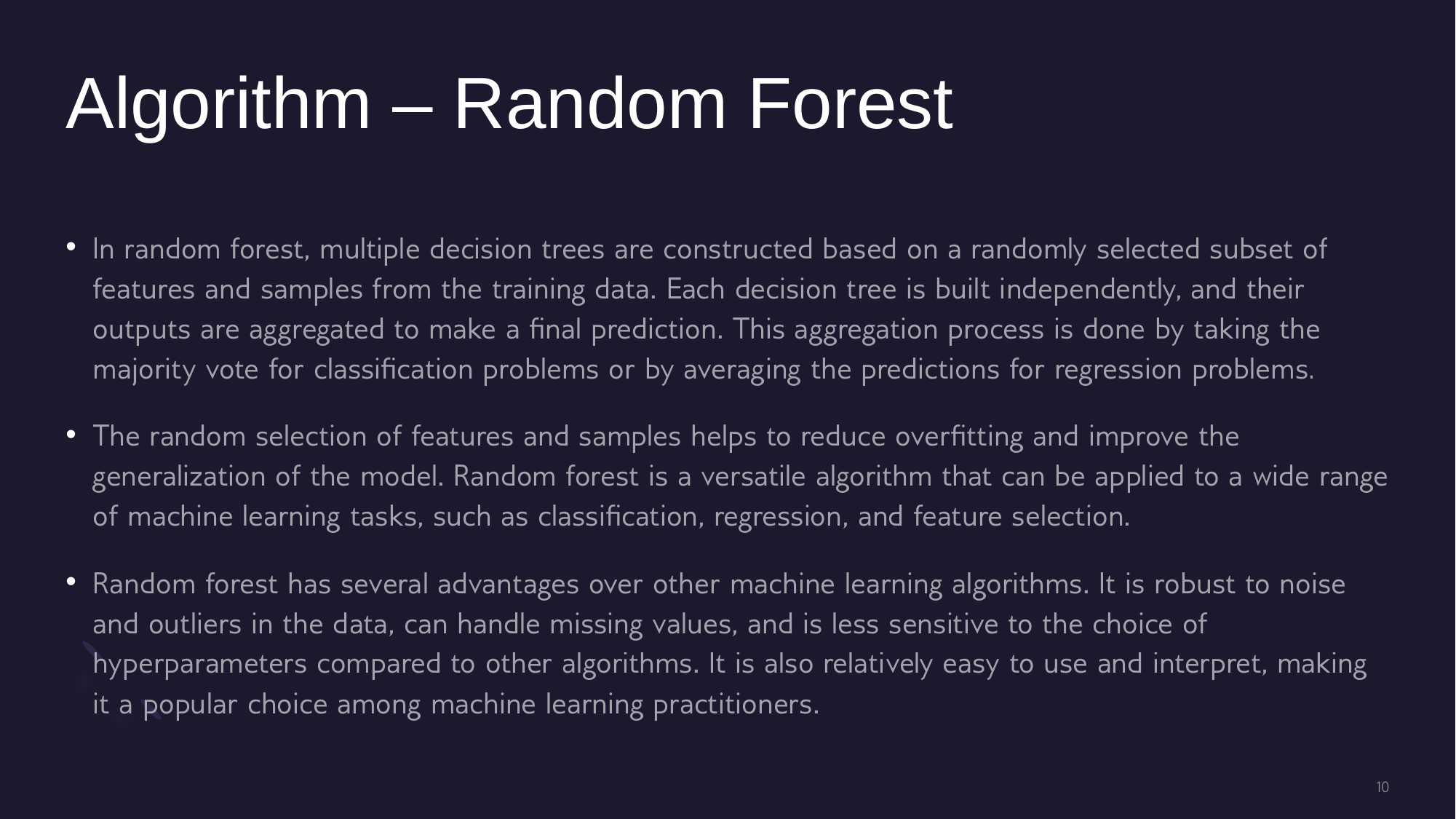

# Algorithm – Random Forest
In random forest, multiple decision trees are constructed based on a randomly selected subset of features and samples from the training data. Each decision tree is built independently, and their outputs are aggregated to make a final prediction. This aggregation process is done by taking the majority vote for classification problems or by averaging the predictions for regression problems.
The random selection of features and samples helps to reduce overfitting and improve the generalization of the model. Random forest is a versatile algorithm that can be applied to a wide range of machine learning tasks, such as classification, regression, and feature selection.
Random forest has several advantages over other machine learning algorithms. It is robust to noise and outliers in the data, can handle missing values, and is less sensitive to the choice of hyperparameters compared to other algorithms. It is also relatively easy to use and interpret, making it a popular choice among machine learning practitioners.
10